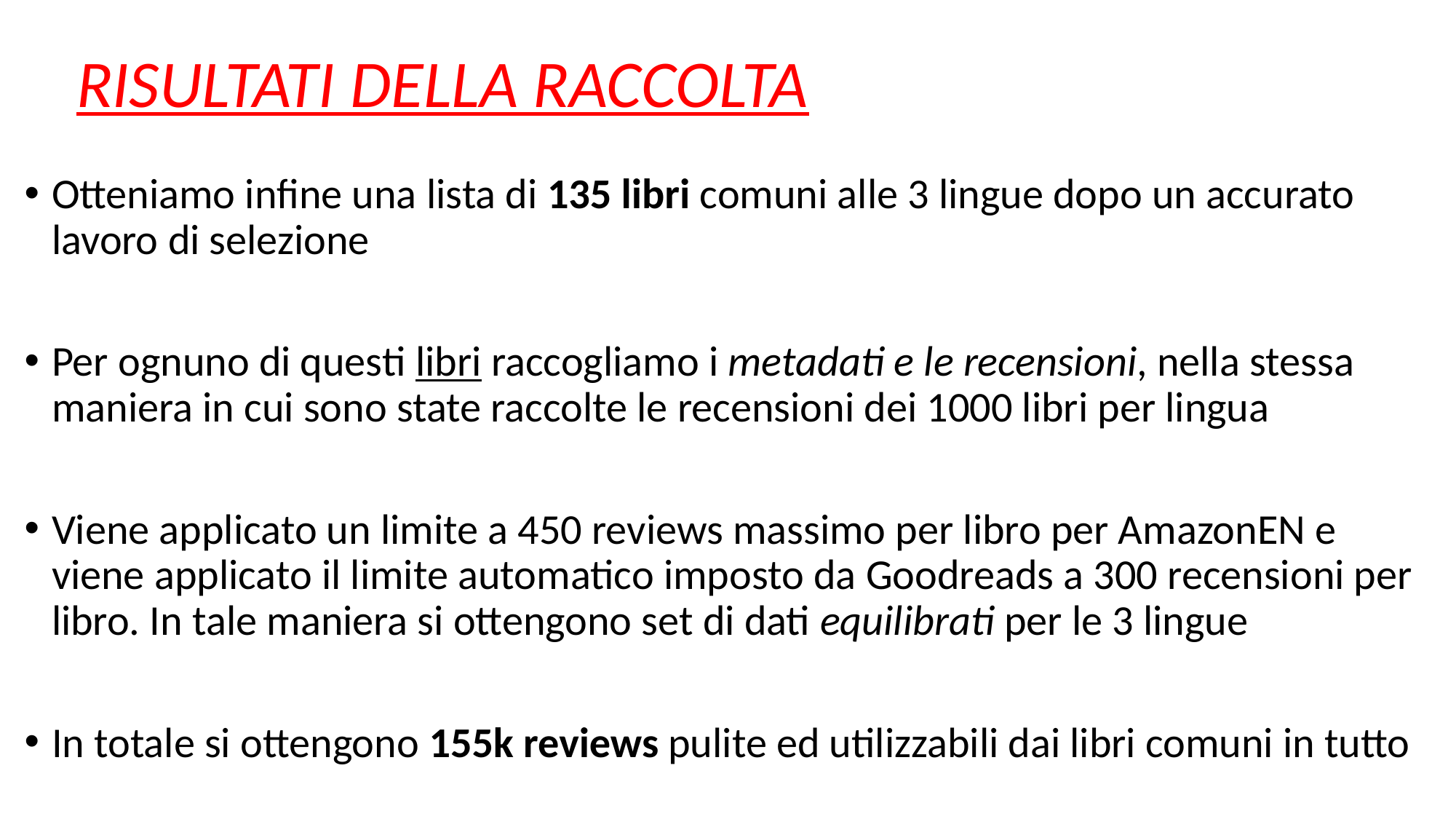

# RISULTATI DELLA RACCOLTA
Otteniamo infine una lista di 135 libri comuni alle 3 lingue dopo un accurato lavoro di selezione

Per ognuno di questi libri raccogliamo i metadati e le recensioni, nella stessa maniera in cui sono state raccolte le recensioni dei 1000 libri per lingua

Viene applicato un limite a 450 reviews massimo per libro per AmazonEN e viene applicato il limite automatico imposto da Goodreads a 300 recensioni per libro. In tale maniera si ottengono set di dati equilibrati per le 3 lingue

In totale si ottengono 155k reviews pulite ed utilizzabili dai libri comuni in tutto